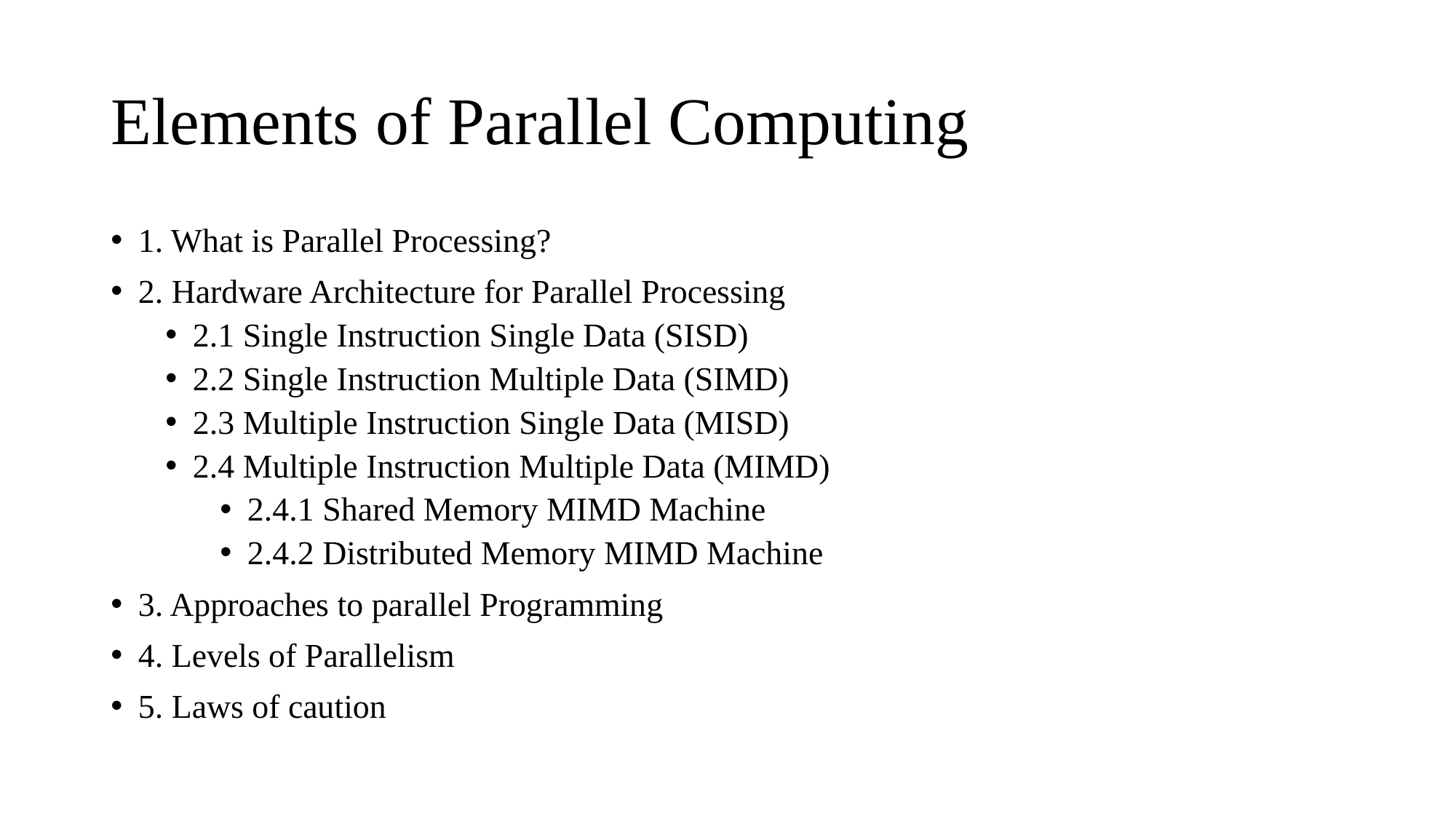

# Elements of Parallel Computing
1. What is Parallel Processing?
2. Hardware Architecture for Parallel Processing
2.1 Single Instruction Single Data (SISD)
2.2 Single Instruction Multiple Data (SIMD)
2.3 Multiple Instruction Single Data (MISD)
2.4 Multiple Instruction Multiple Data (MIMD)
2.4.1 Shared Memory MIMD Machine
2.4.2 Distributed Memory MIMD Machine
3. Approaches to parallel Programming
4. Levels of Parallelism
5. Laws of caution